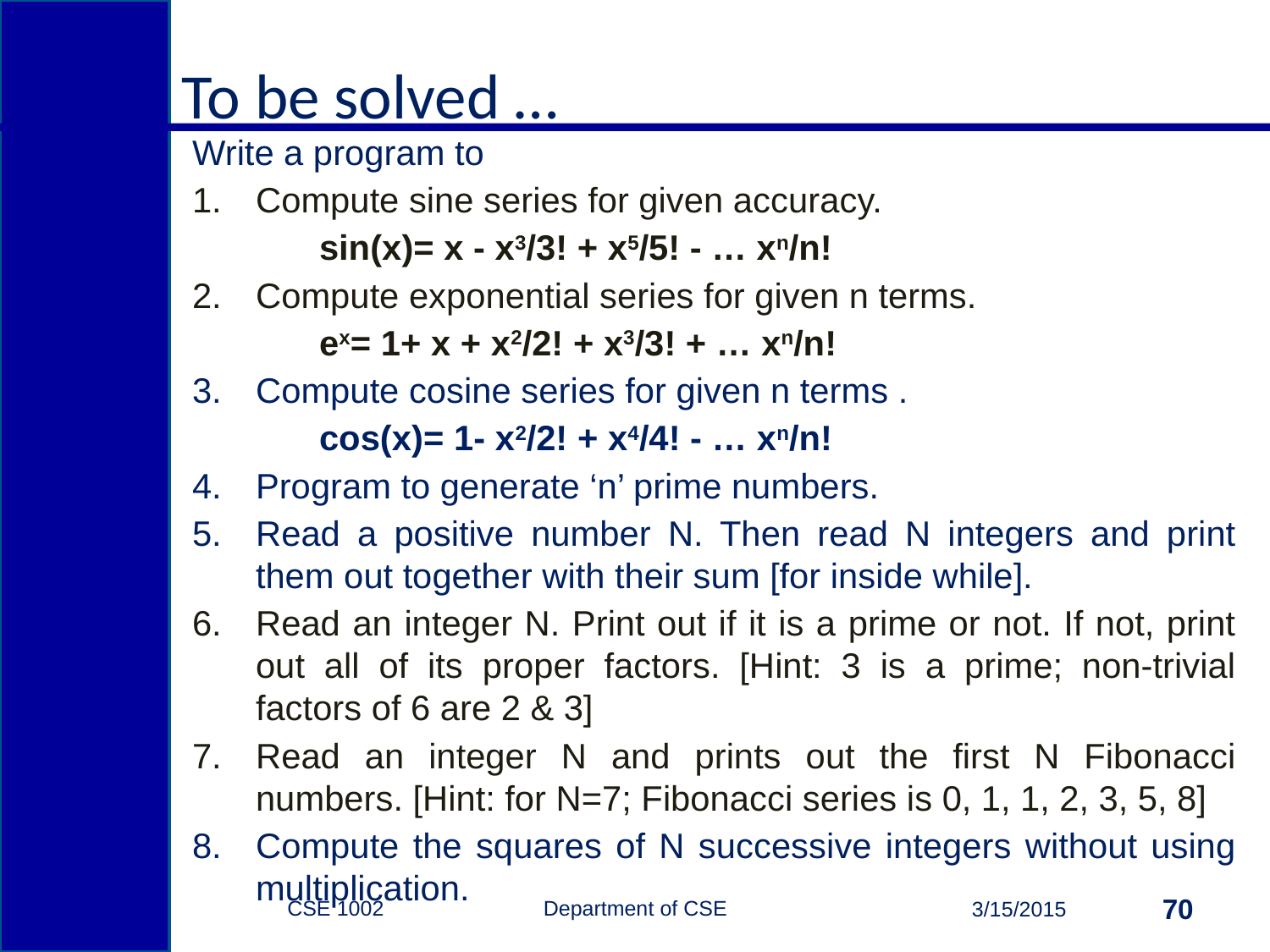

To be solved …
Write a program to
Compute sine series for given accuracy.
	sin(x)= x - x3/3! + x5/5! - … xn/n!
Compute exponential series for given n terms.
	ex= 1+ x + x2/2! + x3/3! + … xn/n!
Compute cosine series for given n terms .
	cos(x)= 1- x2/2! + x4/4! - … xn/n!
Program to generate ‘n’ prime numbers.
Read a positive number N. Then read N integers and print them out together with their sum [for inside while].
Read an integer N. Print out if it is a prime or not. If not, print out all of its proper factors. [Hint: 3 is a prime; non-trivial factors of 6 are 2 & 3]
Read an integer N and prints out the first N Fibonacci numbers. [Hint: for N=7; Fibonacci series is 0, 1, 1, 2, 3, 5, 8]
Compute the squares of N successive integers without using multiplication.
CSE 1002                           Department of CSE
70
3/15/2015